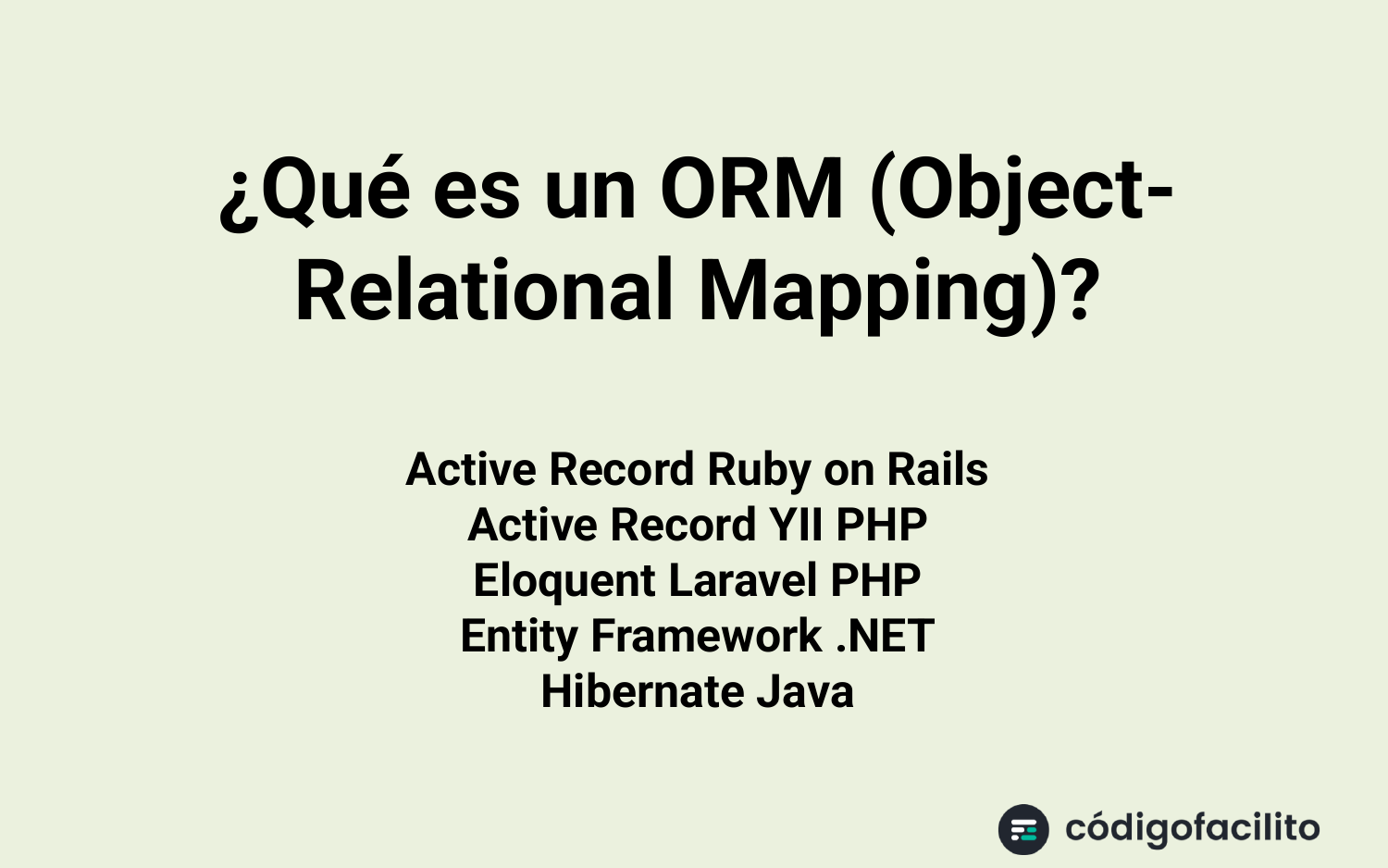

# ¿Qué es un ORM (Object- Relational Mapping)? Active Record Ruby on Rails Active Record YII PHP Eloquent Laravel PHP Entity Framework .NET Hibernate Java